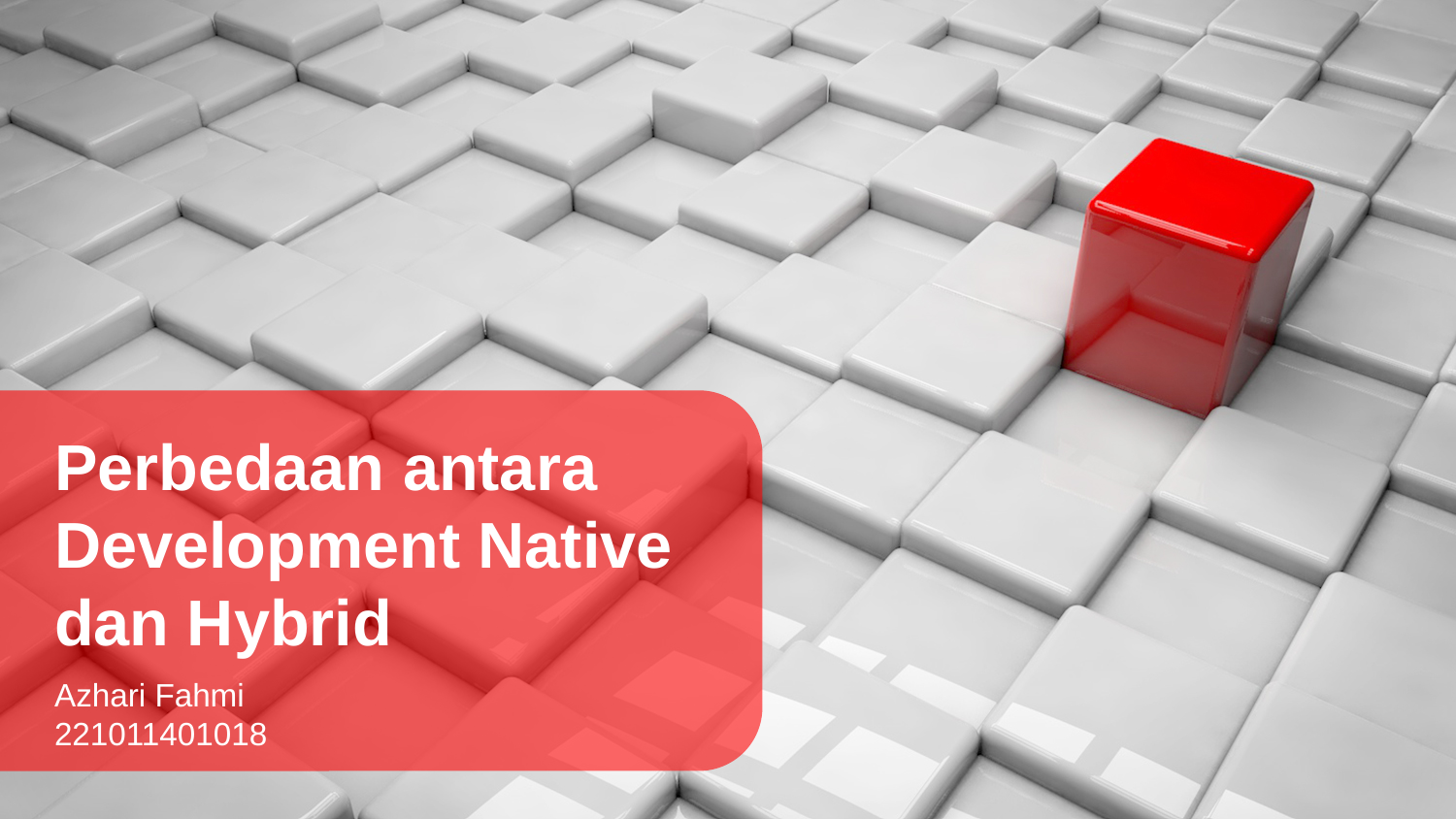

Perbedaan antara Development Native dan Hybrid
Azhari Fahmi
221011401018